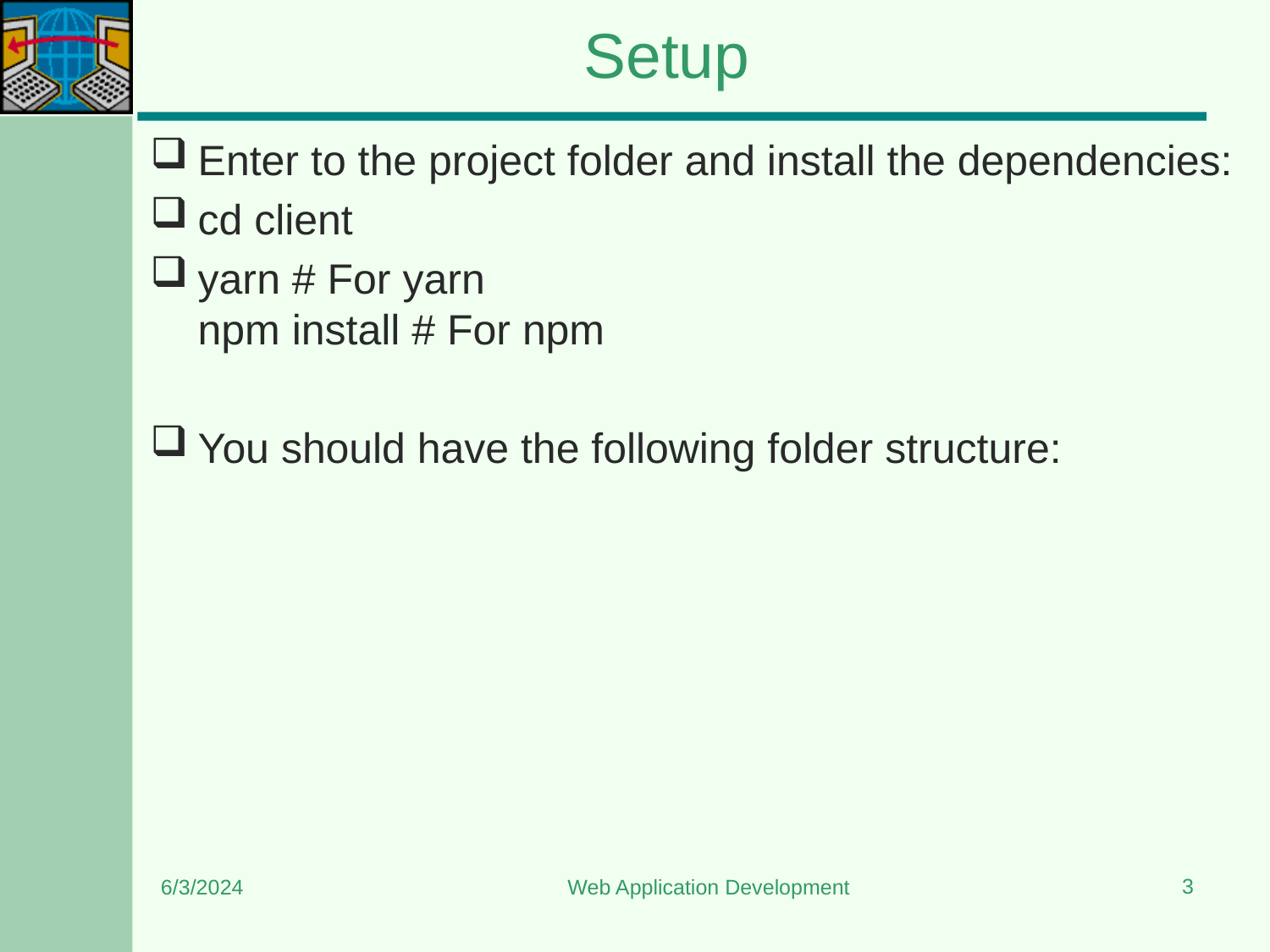

# Setup
Enter to the project folder and install the dependencies:
cd client
yarn # For yarn
npm install # For npm

You should have the following folder structure:

3
6/3/2024
Web Application Development